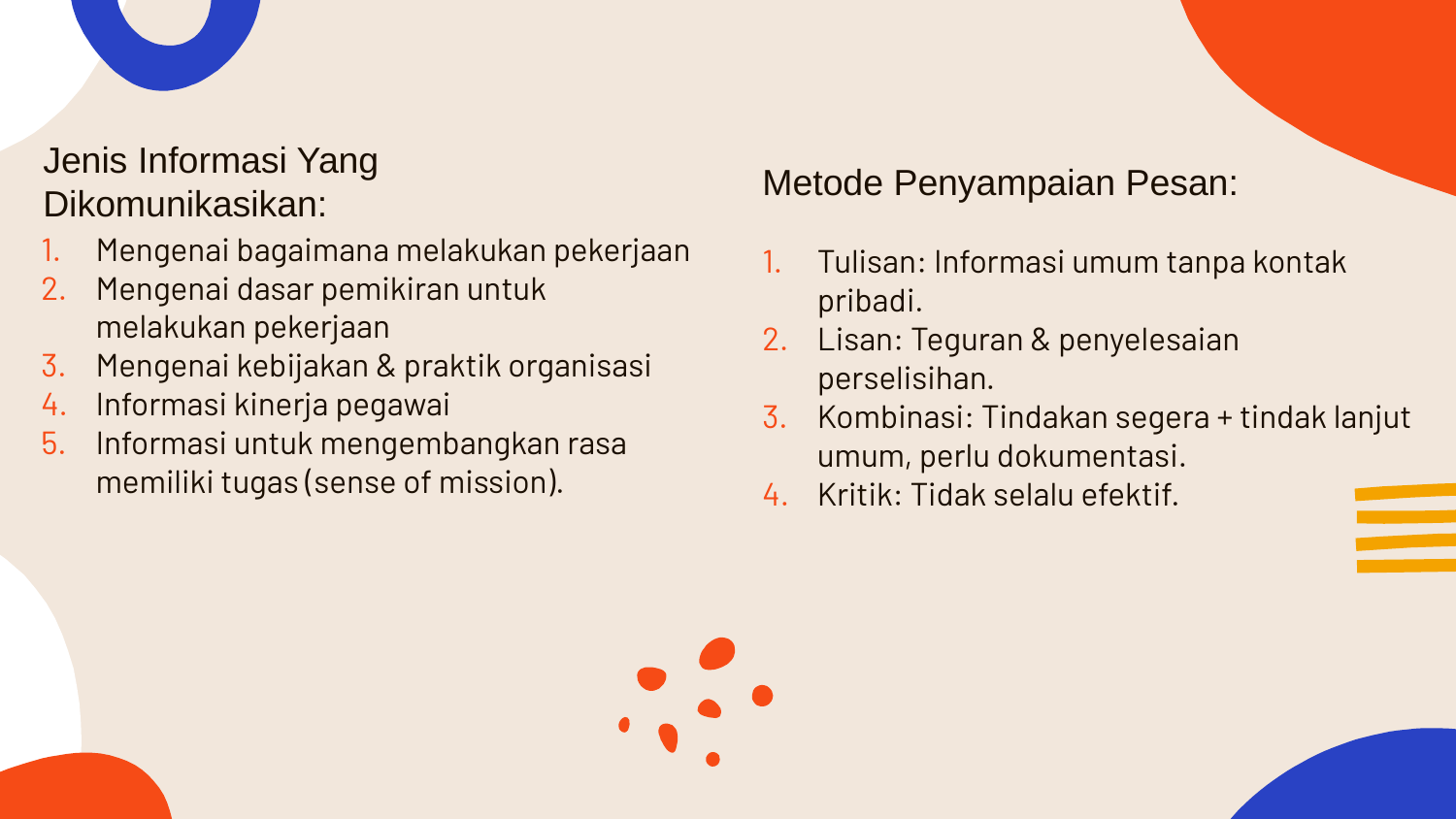

# Jenis Informasi Yang Dikomunikasikan:
Metode Penyampaian Pesan:
Mengenai bagaimana melakukan pekerjaan
Mengenai dasar pemikiran untuk melakukan pekerjaan
Mengenai kebijakan & praktik organisasi
Informasi kinerja pegawai
Informasi untuk mengembangkan rasa memiliki tugas (sense of mission).
Tulisan: Informasi umum tanpa kontak pribadi.
Lisan: Teguran & penyelesaian perselisihan.
Kombinasi: Tindakan segera + tindak lanjut umum, perlu dokumentasi.
Kritik: Tidak selalu efektif.